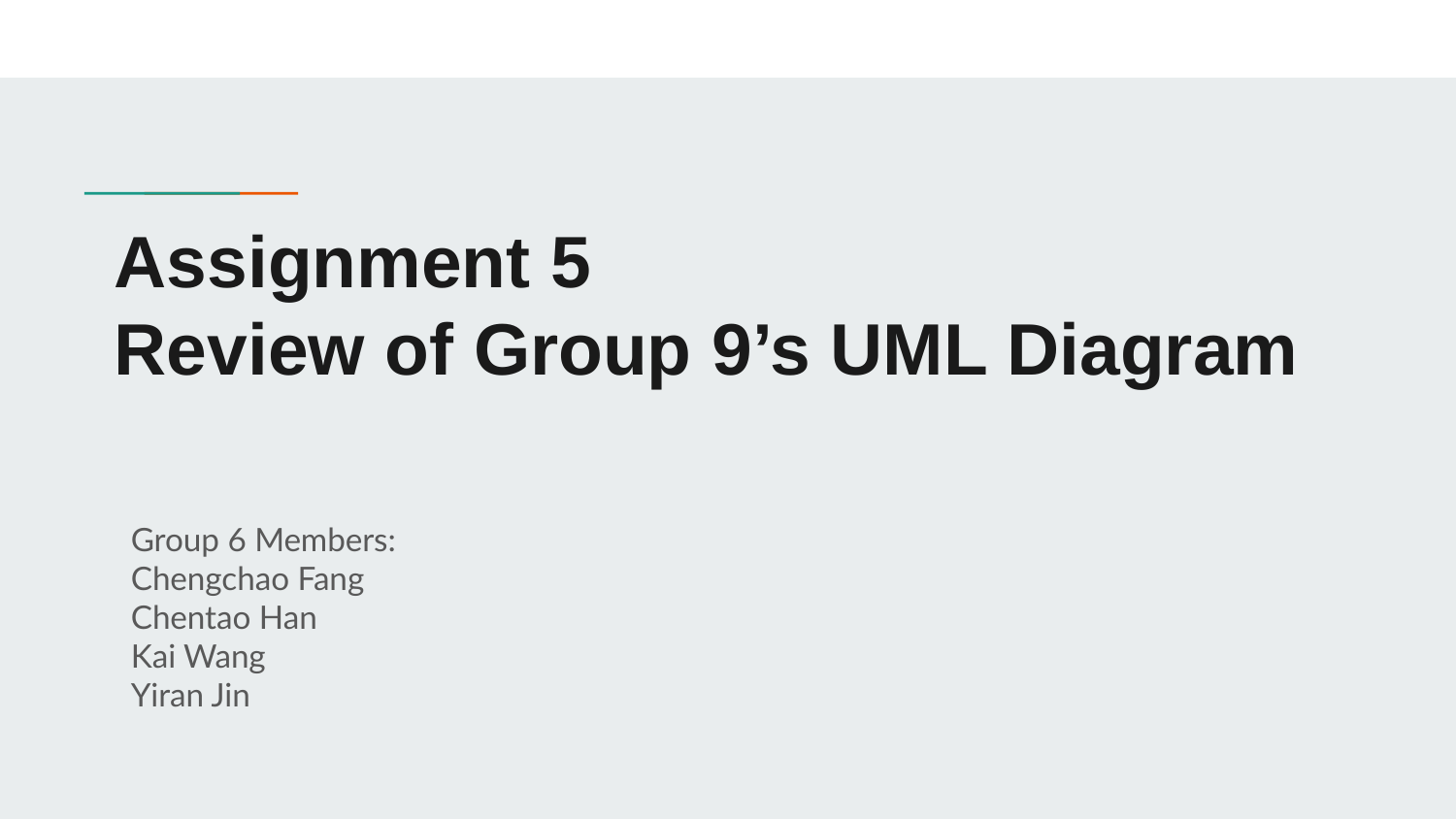

# Assignment 5
Review of Group 9’s UML Diagram
Group 6 Members:
Chengchao Fang
Chentao Han
Kai Wang
Yiran Jin